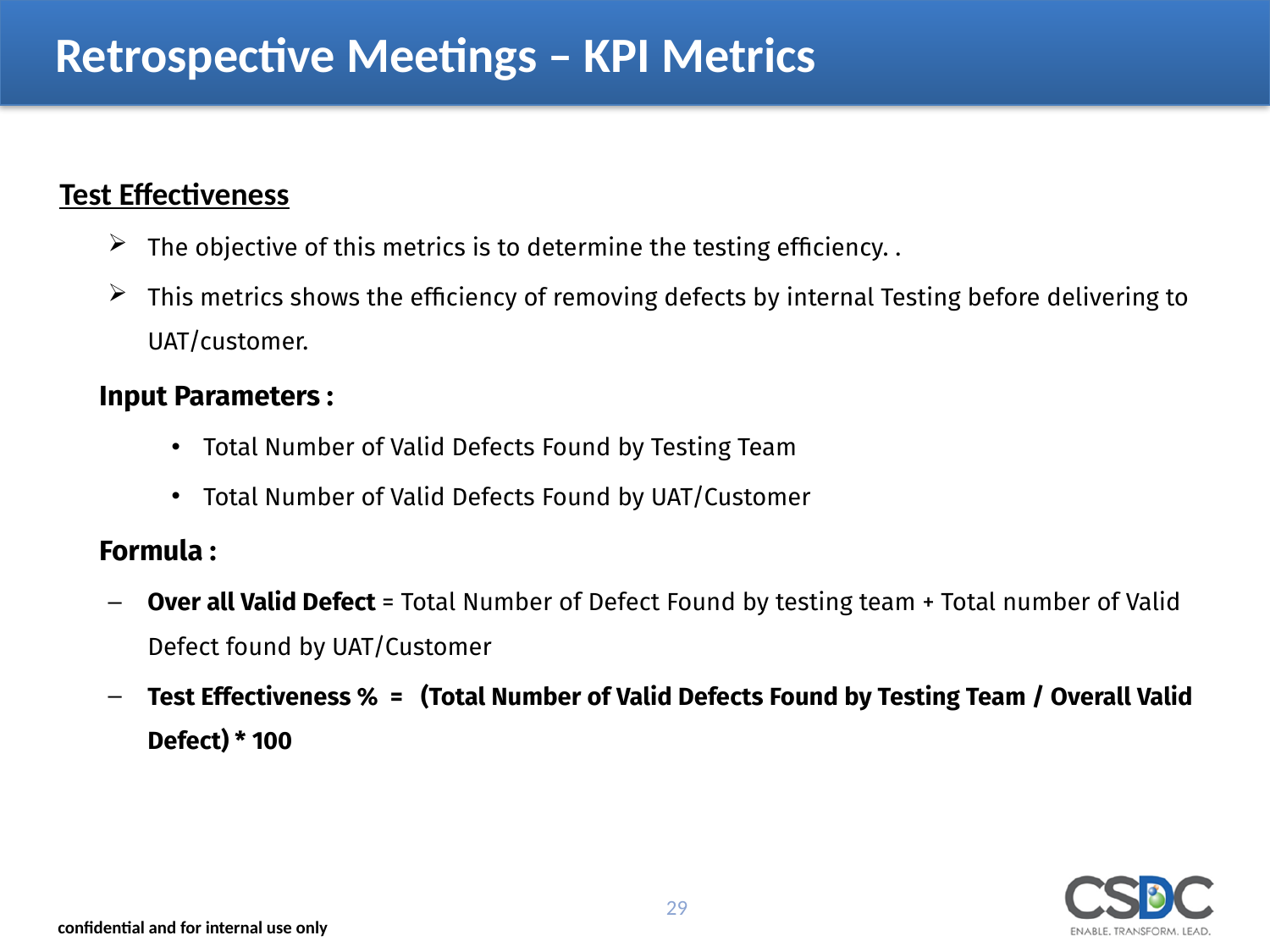

# Retrospective Meetings – KPI Metrics
Test Effectiveness
The objective of this metrics is to determine the testing efficiency. .
This metrics shows the efficiency of removing defects by internal Testing before delivering to UAT/customer.
Input Parameters :
Total Number of Valid Defects Found by Testing Team
Total Number of Valid Defects Found by UAT/Customer
Formula :
Over all Valid Defect = Total Number of Defect Found by testing team + Total number of Valid Defect found by UAT/Customer
Test Effectiveness %  =   (Total Number of Valid Defects Found by Testing Team / Overall Valid Defect) * 100

29
confidential and for internal use only